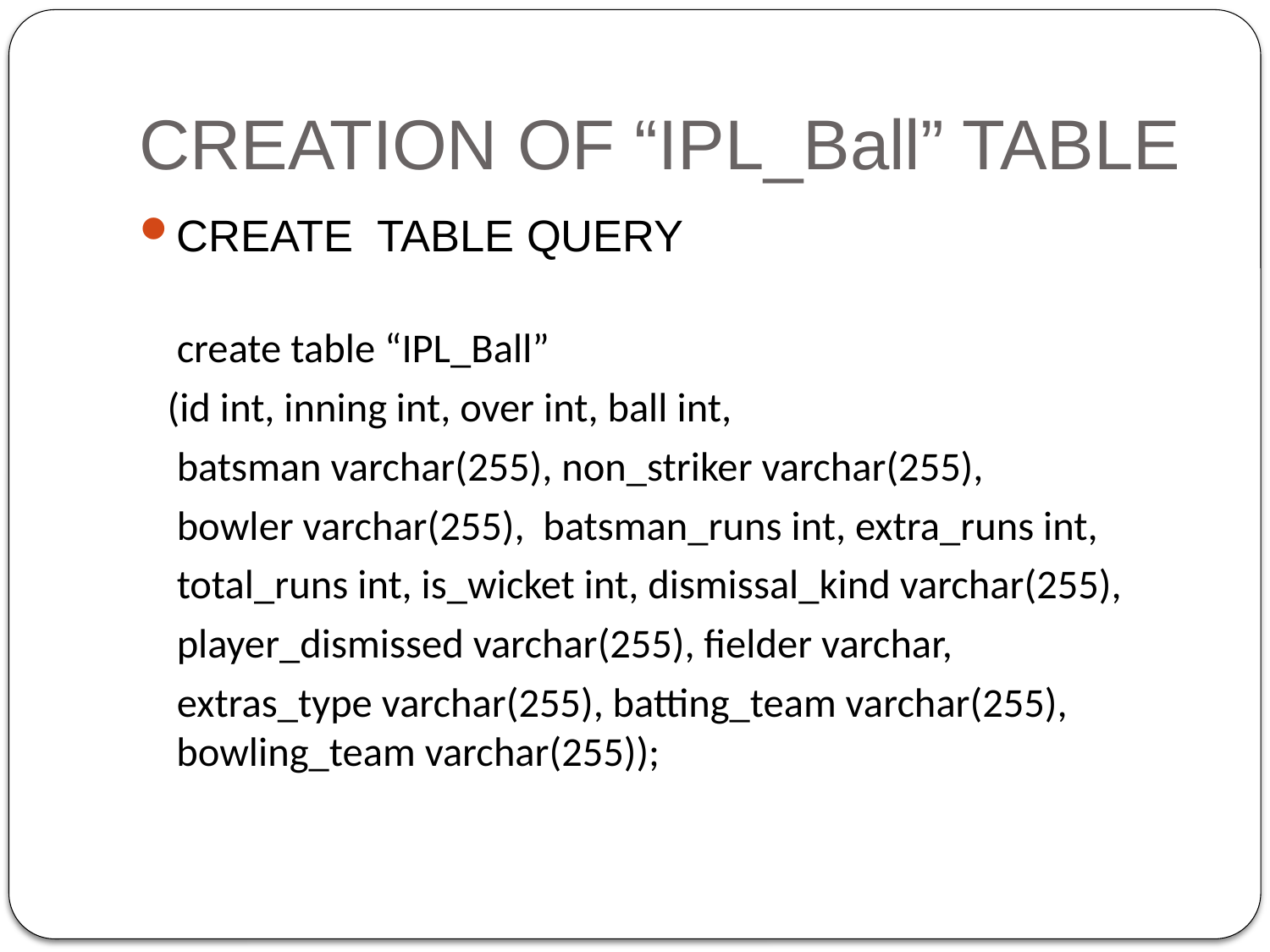

# CREATION OF “IPL_Ball” TABLE
CREATE  TABLE QUERY

    create table “IPL_Ball”
   (id int, inning int, over int, ball int,
    batsman varchar(255), non_striker varchar(255),
    bowler varchar(255),  batsman_runs int, extra_runs int,
    total_runs int, is_wicket int, dismissal_kind varchar(255),
    player_dismissed varchar(255), fielder varchar,
    extras_type varchar(255), batting_team varchar(255), bowling_team varchar(255));